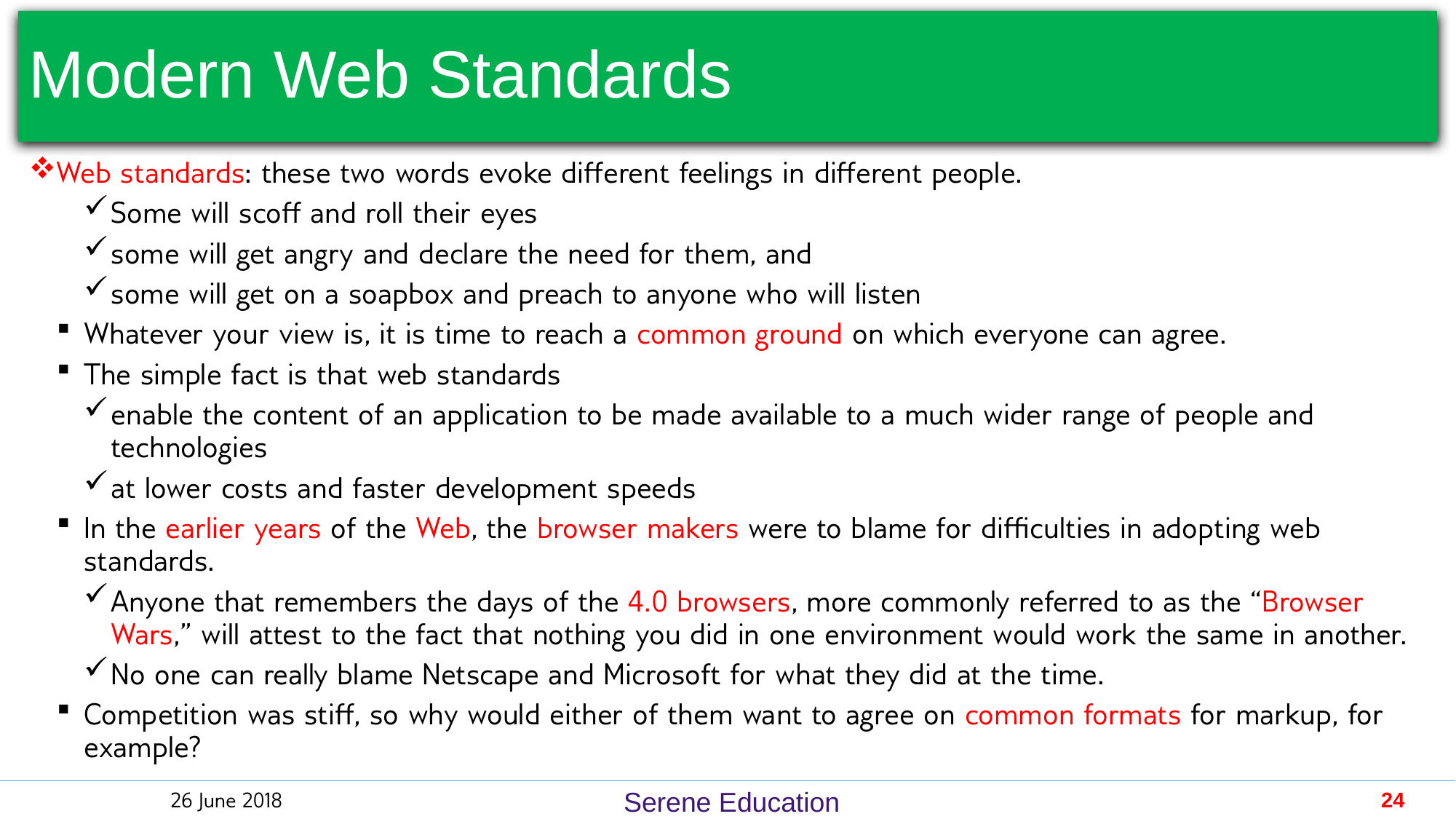

# Modern Web Standards
Web standards: these two words evoke different feelings in different people.
Some will scoff and roll their eyes
some will get angry and declare the need for them, and
some will get on a soapbox and preach to anyone who will listen
Whatever your view is, it is time to reach a common ground on which everyone can agree.
The simple fact is that web standards
enable the content of an application to be made available to a much wider range of people and technologies
at lower costs and faster development speeds
In the earlier years of the Web, the browser makers were to blame for difficulties in adopting web standards.
Anyone that remembers the days of the 4.0 browsers, more commonly referred to as the “Browser Wars,” will attest to the fact that nothing you did in one environment would work the same in another.
No one can really blame Netscape and Microsoft for what they did at the time.
Competition was stiff, so why would either of them want to agree on common formats for markup, for example?
26 June 2018
24